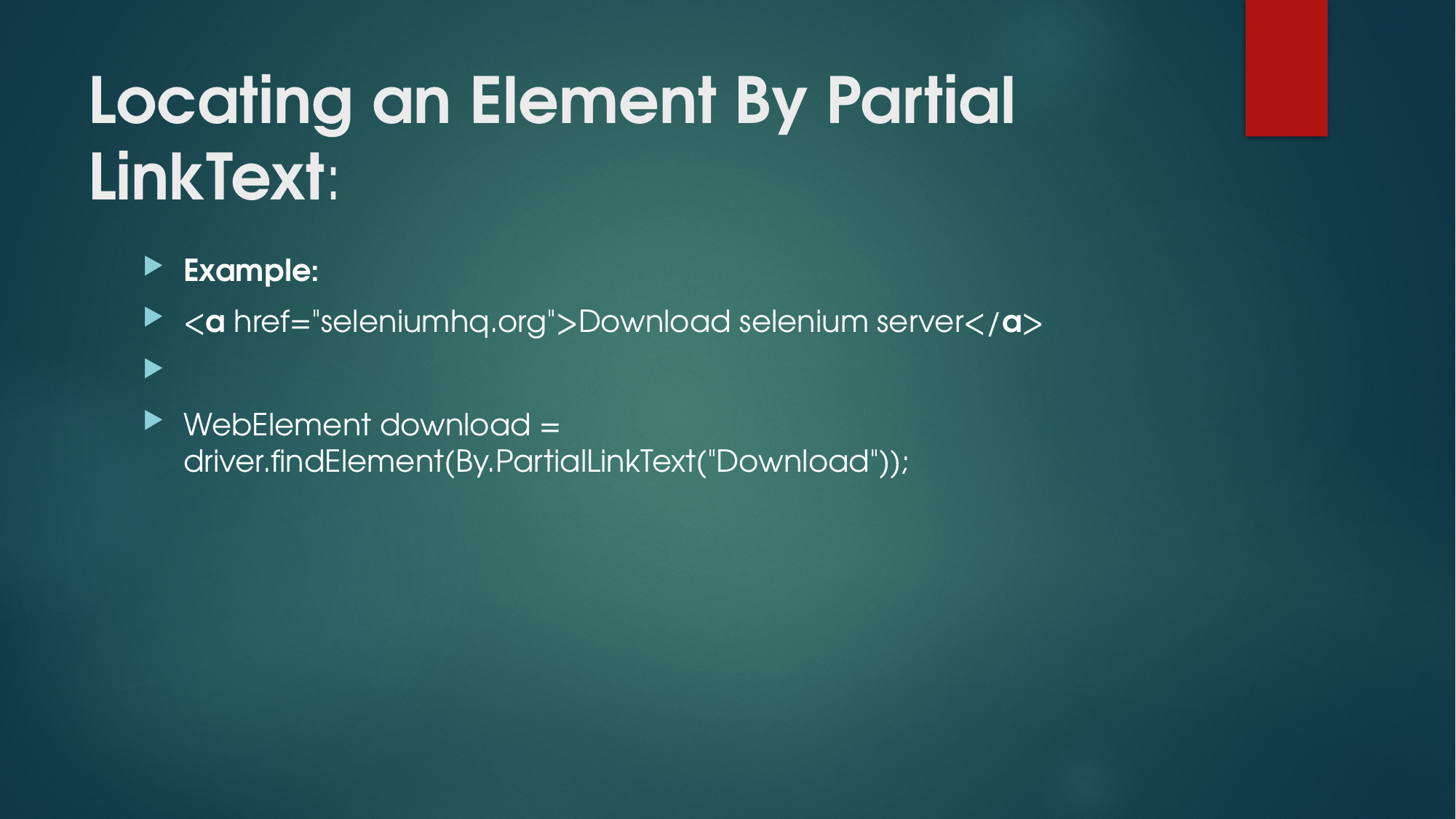

# Locating an Element By Partial LinkText:
Example:
<a href="seleniumhq.org">Download selenium server</a>

WebElement download = driver.findElement(By.PartialLinkText("Download"));